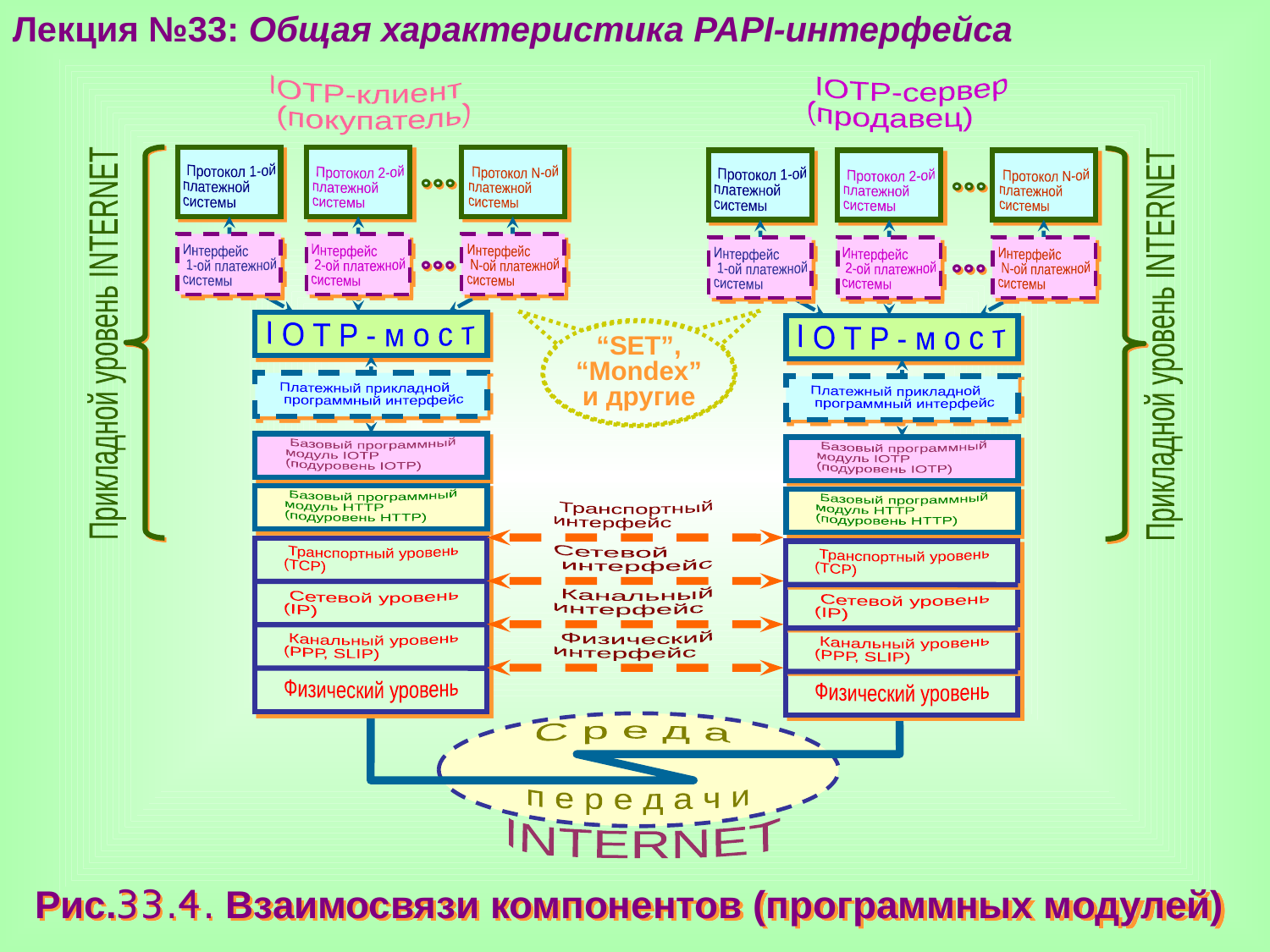

Лекция №33: Общая характеристика PAPI-интерфейса
 IOTP-сервер
(продавец)
IOTP-клиент
 (покупатель)

 Протокол 1-ой
платежной
системы
 Протокол 2-ой
платежной
системы
 Протокол N-ой
платежной
системы

Интерфейс
 1-ой платежной
системы
Интерфейс
 2-ой платежной
системы
Интерфейс
 N-ой платежной
системы

 I O T P - м о с т

Платежный прикладной
 программный интерфейс

 Базовый программный
модуль IOTP
(подуровень IOTP)

 Базовый программный
модуль HTTP
(подуровень HTTP)

 Транспортный уровень
(ТСР)
 Сетевой уровень
(IP)
 Канальный уровень
(РРР, SLIP)
 Физический уровень

 Протокол 1-ой
платежной
системы
 Протокол 2-ой
платежной
системы
 Протокол N-ой
платежной
системы

Интерфейс
 1-ой платежной
системы
Интерфейс
 2-ой платежной
системы
Интерфейс
 N-ой платежной
системы

 I O T P - м о с т

Платежный прикладной
 программный интерфейс

 Базовый программный
модуль IOTP
(подуровень IOTP)

 Базовый программный
модуль HTTP
(подуровень HTTP)

 Транспортный уровень
(ТСР)
 Сетевой уровень
(IP)
 Канальный уровень
(РРР, SLIP)
 Физический уровень
“SET”,
“Mondex” и другие

Прикладной уровень INTERNET
Прикладной уровень INTERNET
 Транспортный
интерфейс

Сетевой
 интерфейс

 Канальный
интерфейс

 Физический
интерфейс

 С р е д а
 п е р е д а ч и
 INTERNET
Рис.33.4. Взаимосвязи компонентов (программных модулей)